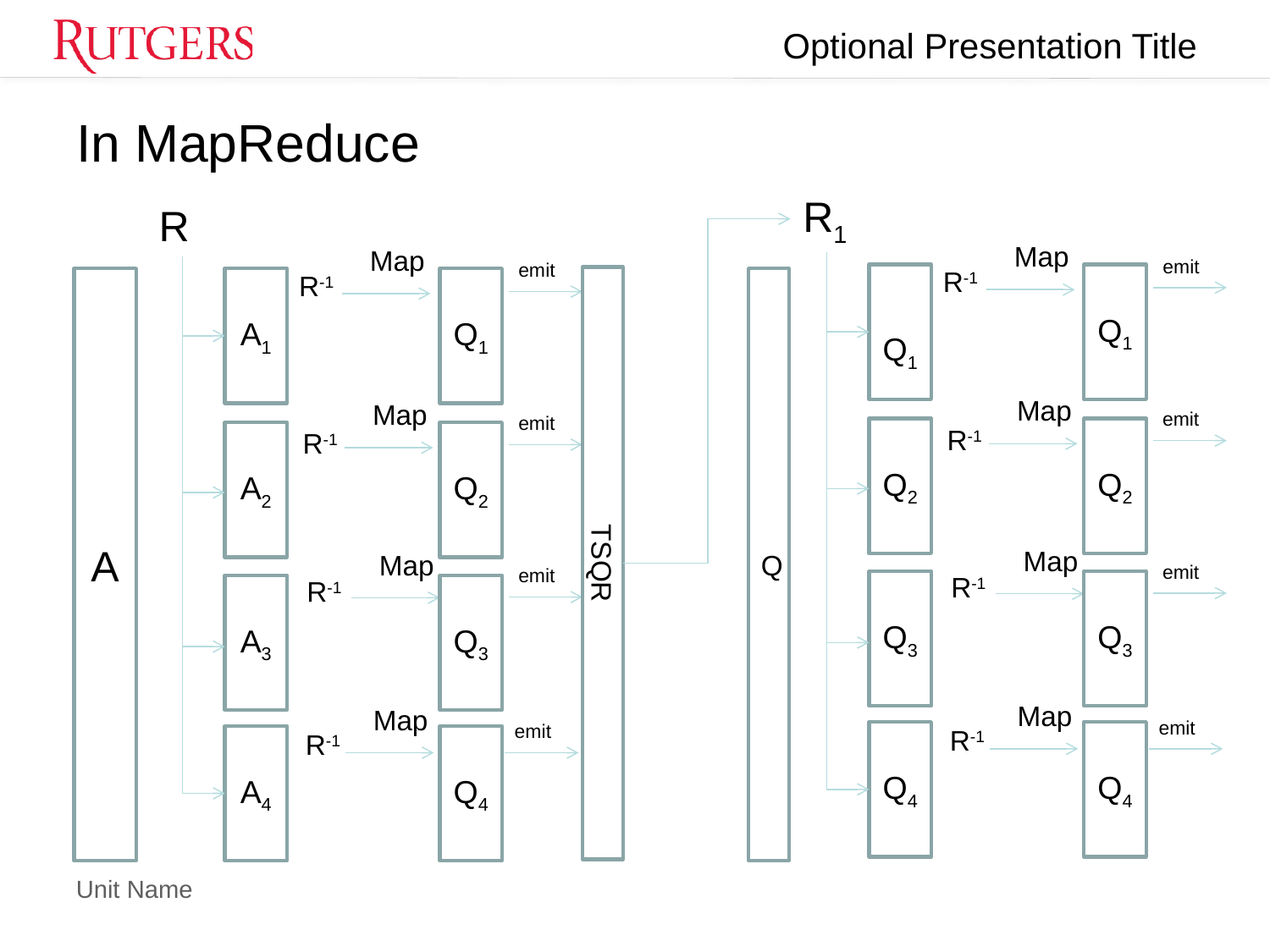

# In MapReduce
R1
R
Map
Map
emit
emit
R-1
R-1
	Q1
Q2
Q3
Q4
Q1
Q2
Q3
Q4
TSQR
A1
A2
A3
A4
Q
A
Q1
Q2
Q3
Q4
Map
Map
emit
emit
R-1
R-1
Map
Map
emit
emit
R-1
R-1
Map
Map
emit
emit
R-1
R-1